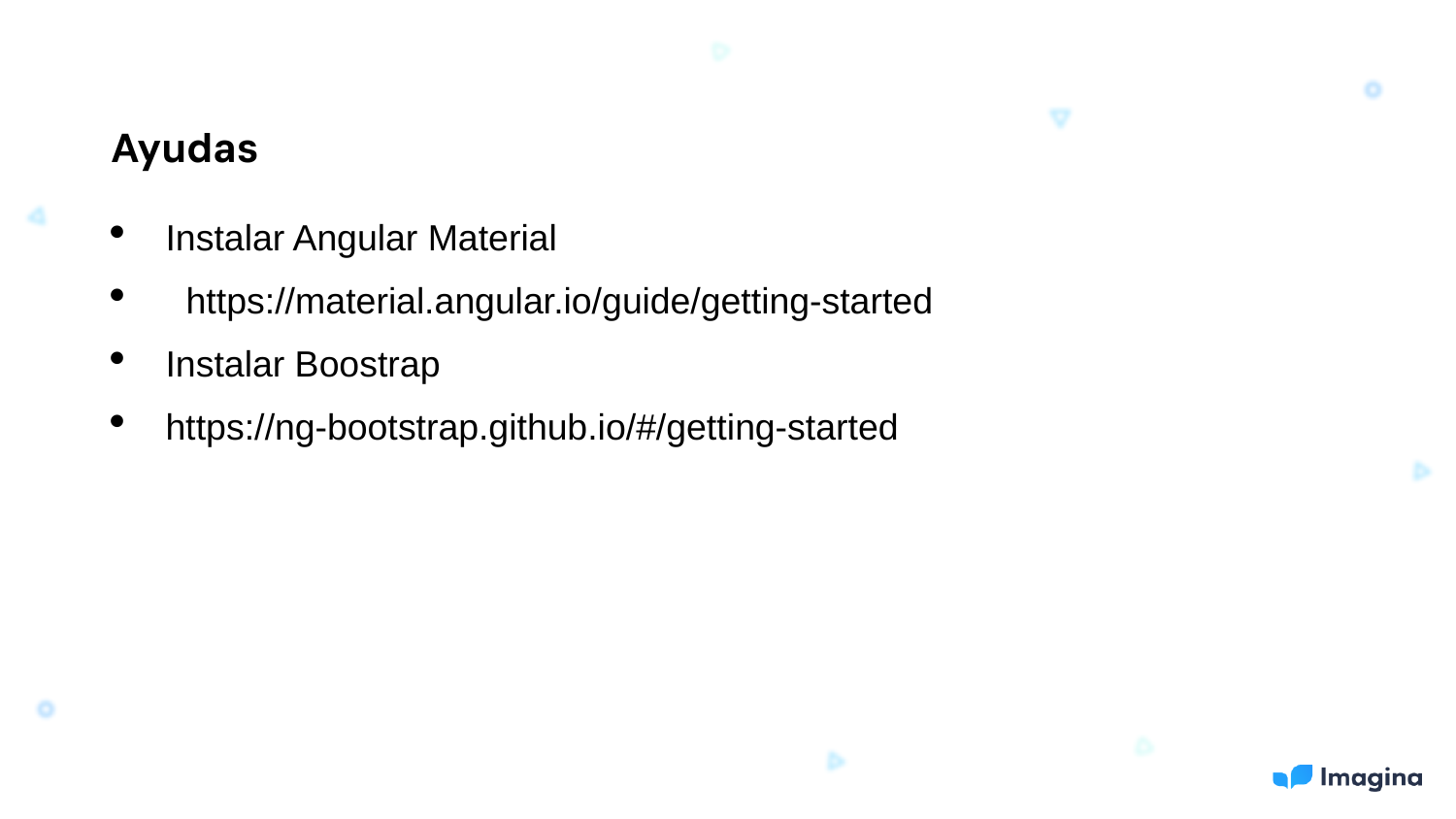

Ayudas
Instalar Angular Material
  https://material.angular.io/guide/getting-started
Instalar Boostrap
https://ng-bootstrap.github.io/#/getting-started